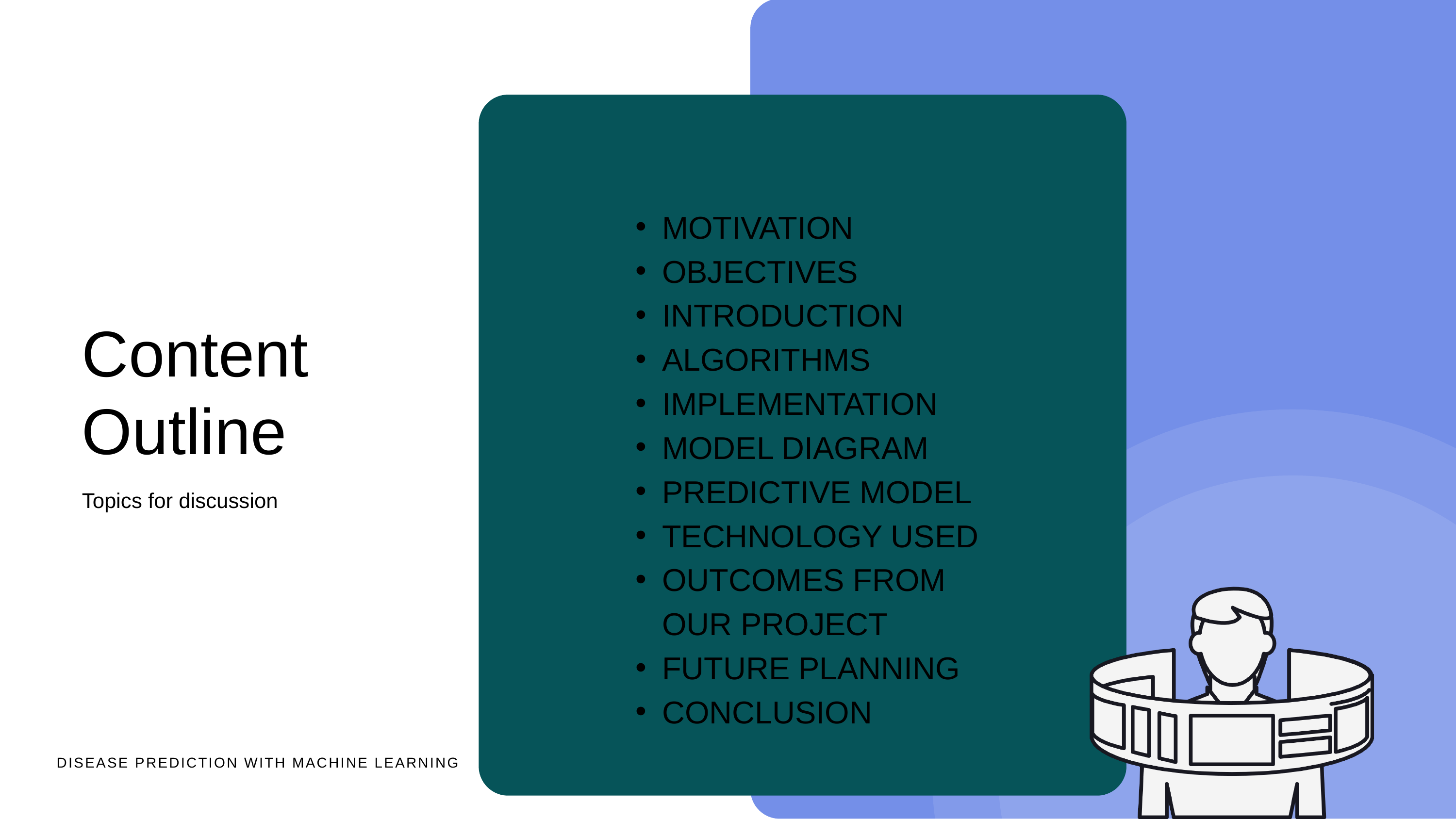

MOTIVATION
OBJECTIVES
INTRODUCTION
ALGORITHMS
IMPLEMENTATION
MODEL DIAGRAM
PREDICTIVE MODEL
TECHNOLOGY USED
OUTCOMES FROM OUR PROJECT
FUTURE PLANNING
CONCLUSION
Content
Outline
Topics for discussion

DISEASE PREDICTION WITH MACHINE LEARNING